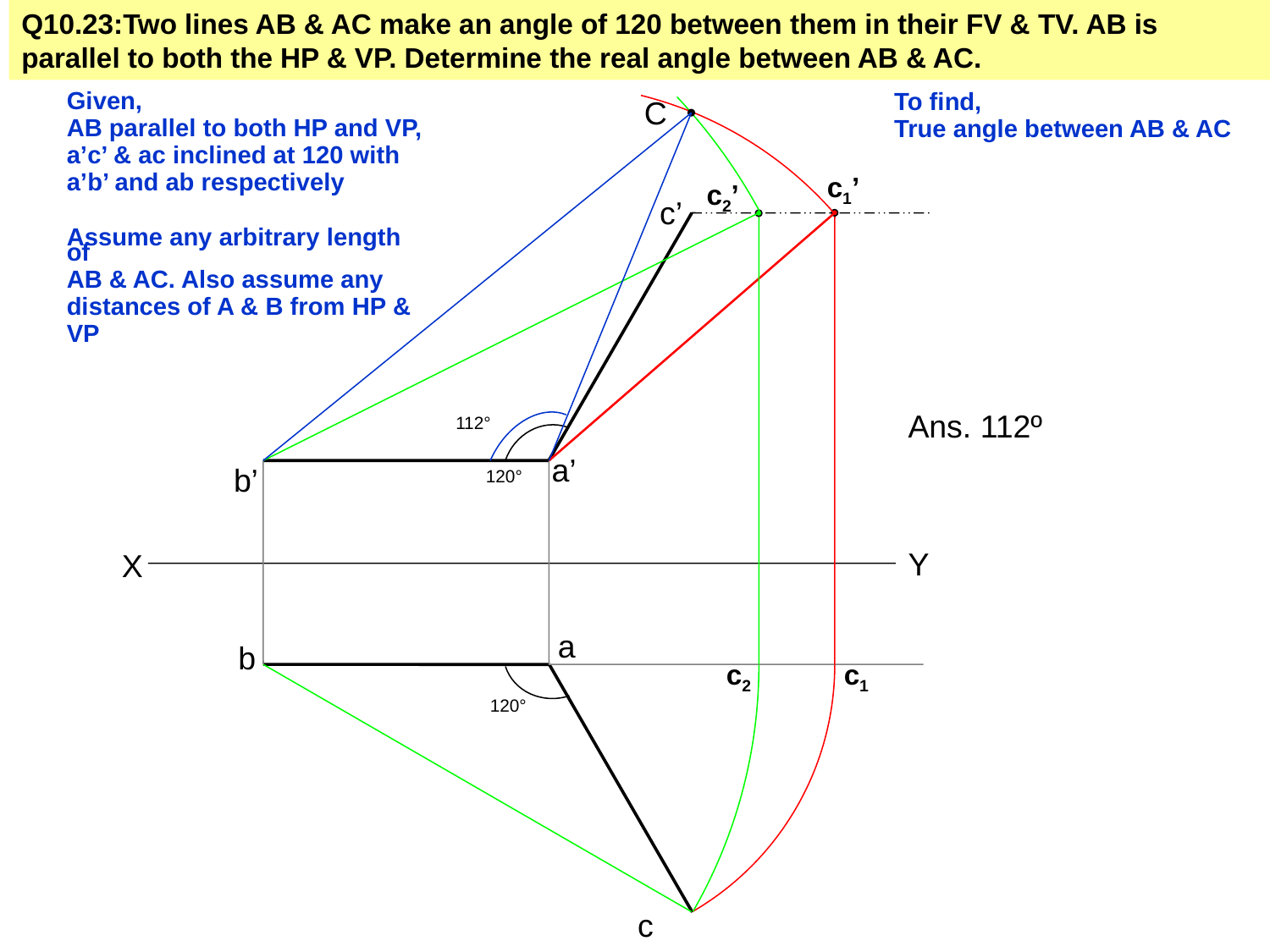

Q10.23:Two lines AB & AC make an angle of 120 between them in their FV & TV. AB is parallel to both the HP & VP. Determine the real angle between AB & AC.
C
Given,
AB parallel to both HP and VP,
a’c’ & ac inclined at 120 with
a’b’ and ab respectively
To find,
True angle between AB & AC

c1’
c2’
c’

Assume any arbitrary length of
AB & AC. Also assume any
distances of A & B from HP &
VP

Ans. 112º
112°

a’
b’
120°

Y
X

a
b

c2
c1

120°

c